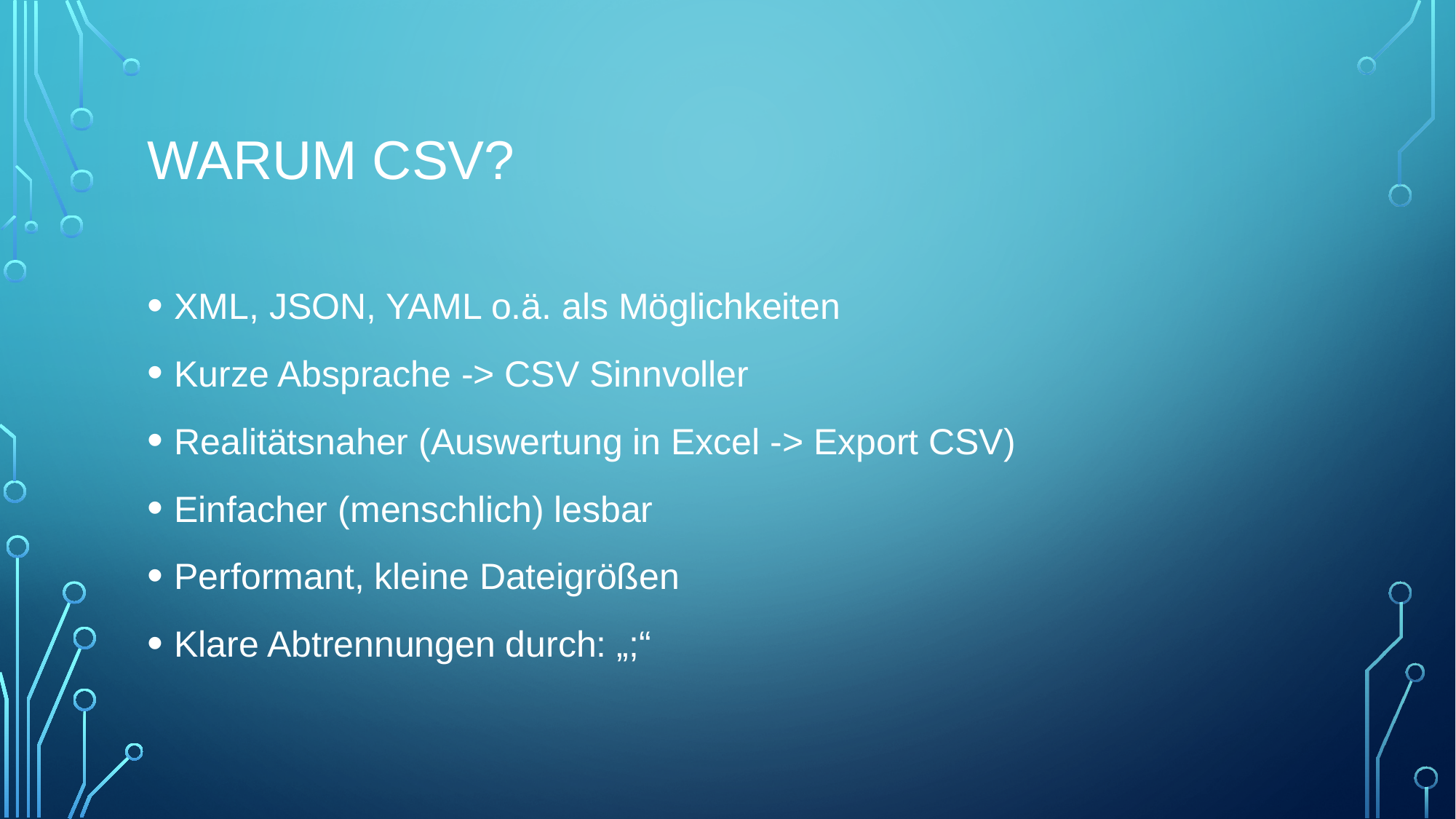

# Warum csv?
XML, JSON, YAML o.ä. als Möglichkeiten
Kurze Absprache -> CSV Sinnvoller
Realitätsnaher (Auswertung in Excel -> Export CSV)
Einfacher (menschlich) lesbar
Performant, kleine Dateigrößen
Klare Abtrennungen durch: „;“